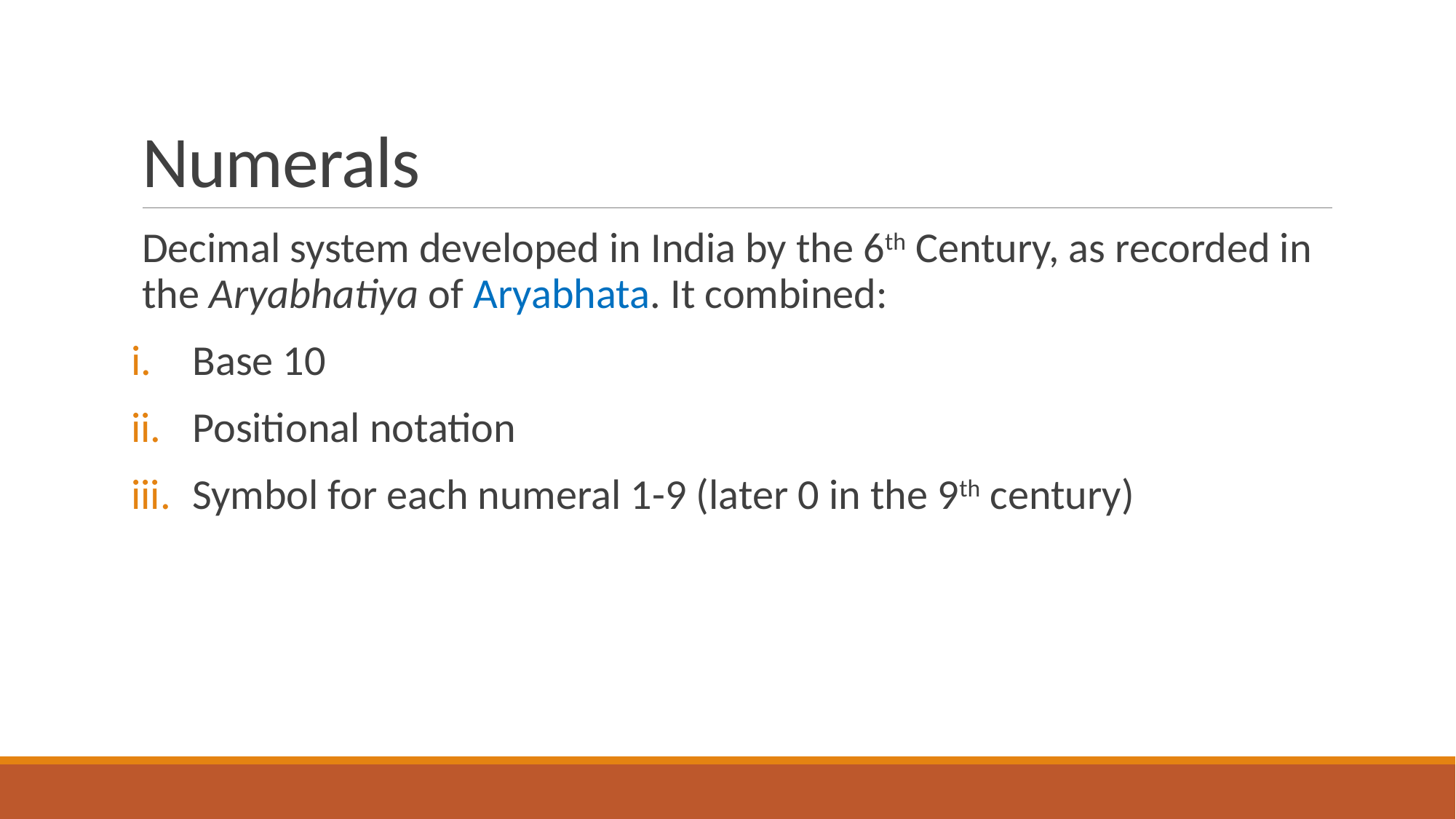

# Numerals
Decimal system developed in India by the 6th Century, as recorded in the Aryabhatiya of Aryabhata. It combined:
Base 10
Positional notation
Symbol for each numeral 1-9 (later 0 in the 9th century)